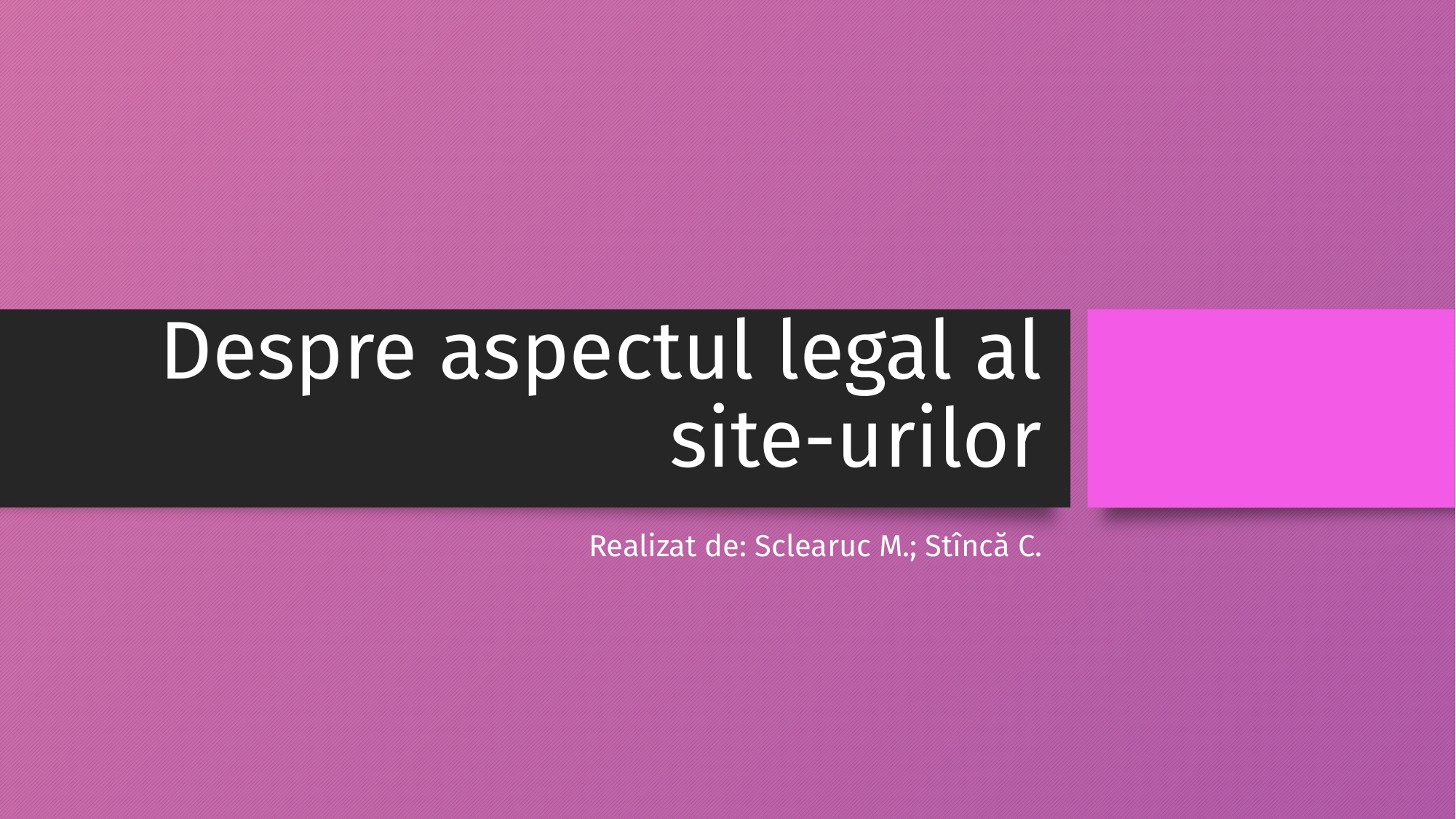

# Despre aspectul legal al site-urilor
Realizat de: Sclearuc M.; Stîncă C.